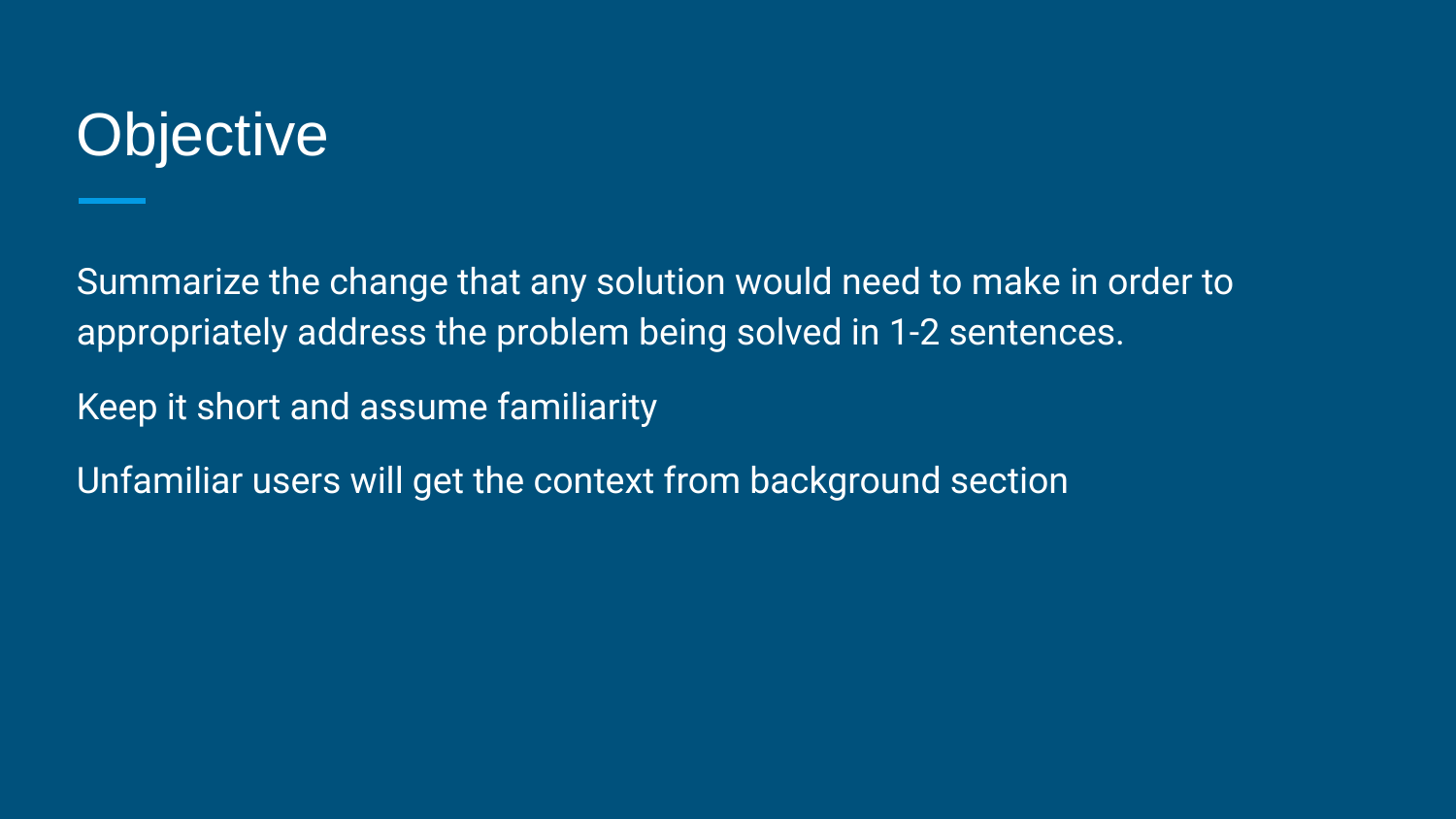

# Objective
Summarize the change that any solution would need to make in order to appropriately address the problem being solved in 1-2 sentences.
Keep it short and assume familiarity
Unfamiliar users will get the context from background section